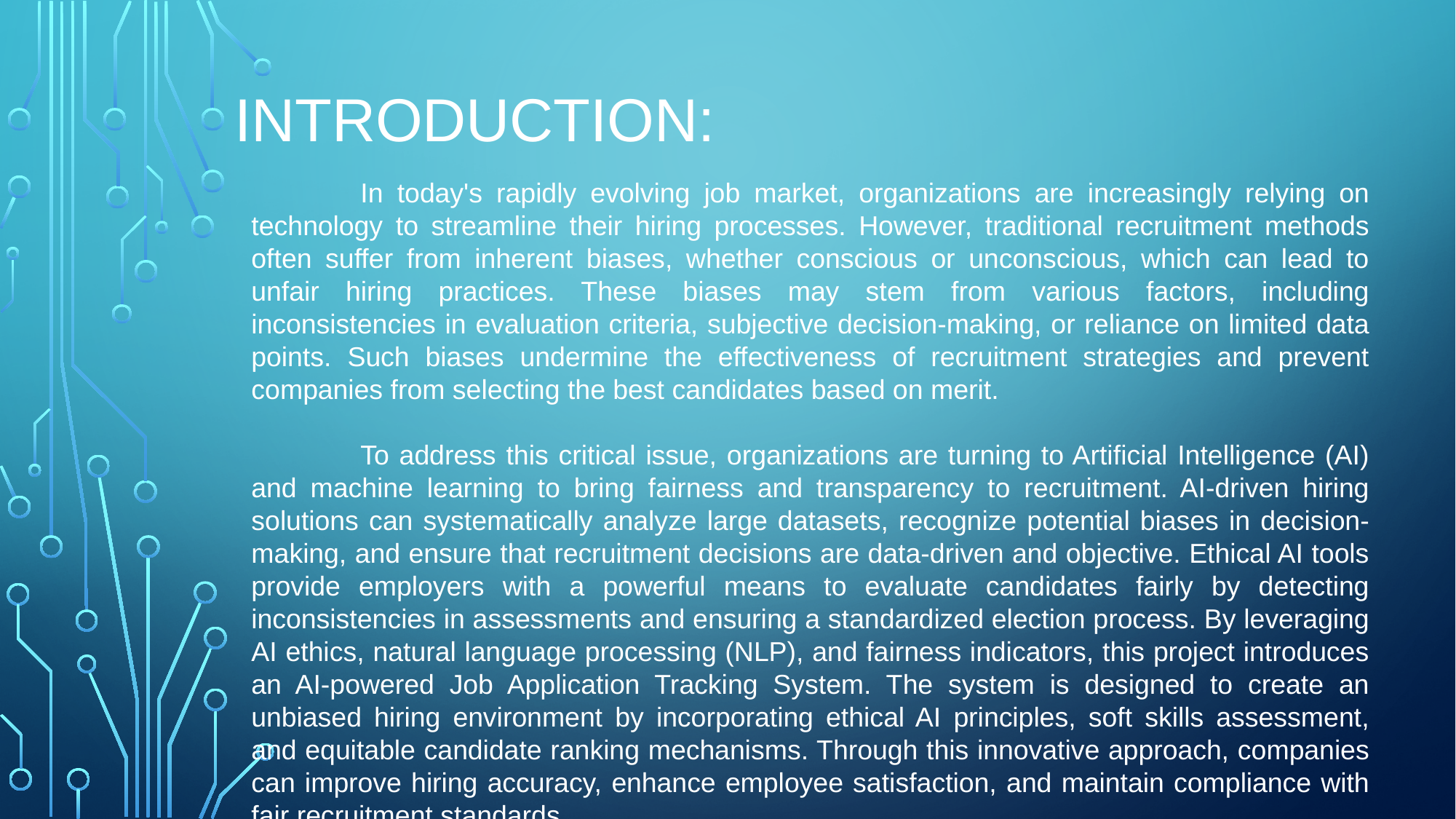

INTRODUCTION:
	In today's rapidly evolving job market, organizations are increasingly relying on technology to streamline their hiring processes. However, traditional recruitment methods often suffer from inherent biases, whether conscious or unconscious, which can lead to unfair hiring practices. These biases may stem from various factors, including inconsistencies in evaluation criteria, subjective decision-making, or reliance on limited data points. Such biases undermine the effectiveness of recruitment strategies and prevent companies from selecting the best candidates based on merit.

	To address this critical issue, organizations are turning to Artificial Intelligence (AI) and machine learning to bring fairness and transparency to recruitment. AI-driven hiring solutions can systematically analyze large datasets, recognize potential biases in decision-making, and ensure that recruitment decisions are data-driven and objective. Ethical AI tools provide employers with a powerful means to evaluate candidates fairly by detecting inconsistencies in assessments and ensuring a standardized election process. By leveraging AI ethics, natural language processing (NLP), and fairness indicators, this project introduces an AI-powered Job Application Tracking System. The system is designed to create an unbiased hiring environment by incorporating ethical AI principles, soft skills assessment, and equitable candidate ranking mechanisms. Through this innovative approach, companies can improve hiring accuracy, enhance employee satisfaction, and maintain compliance with fair recruitment standards.